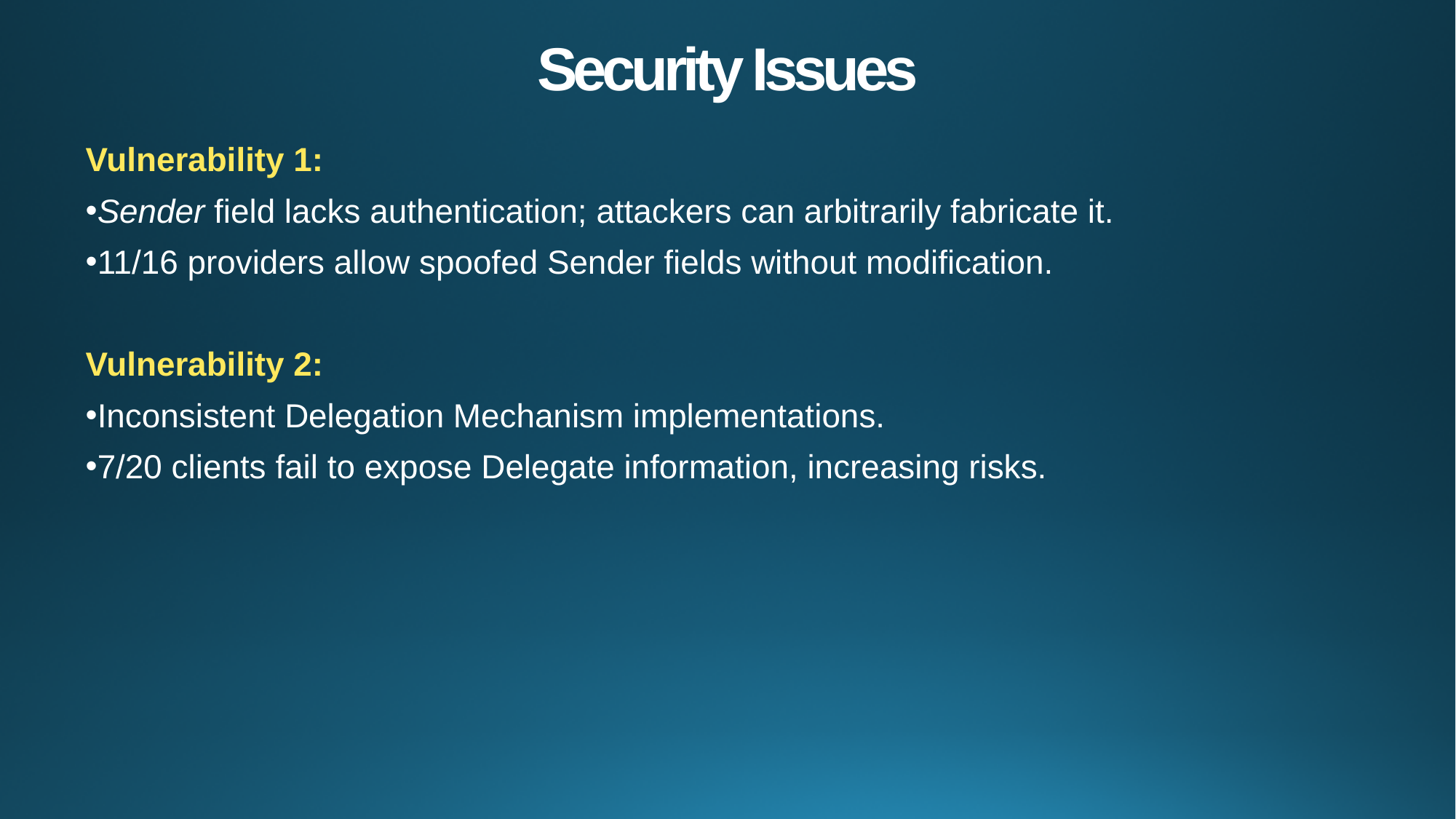

# Security Issues
Vulnerability 1:
Sender field lacks authentication; attackers can arbitrarily fabricate it.
11/16 providers allow spoofed Sender fields without modification.

Vulnerability 2:
Inconsistent Delegation Mechanism implementations.
7/20 clients fail to expose Delegate information, increasing risks.